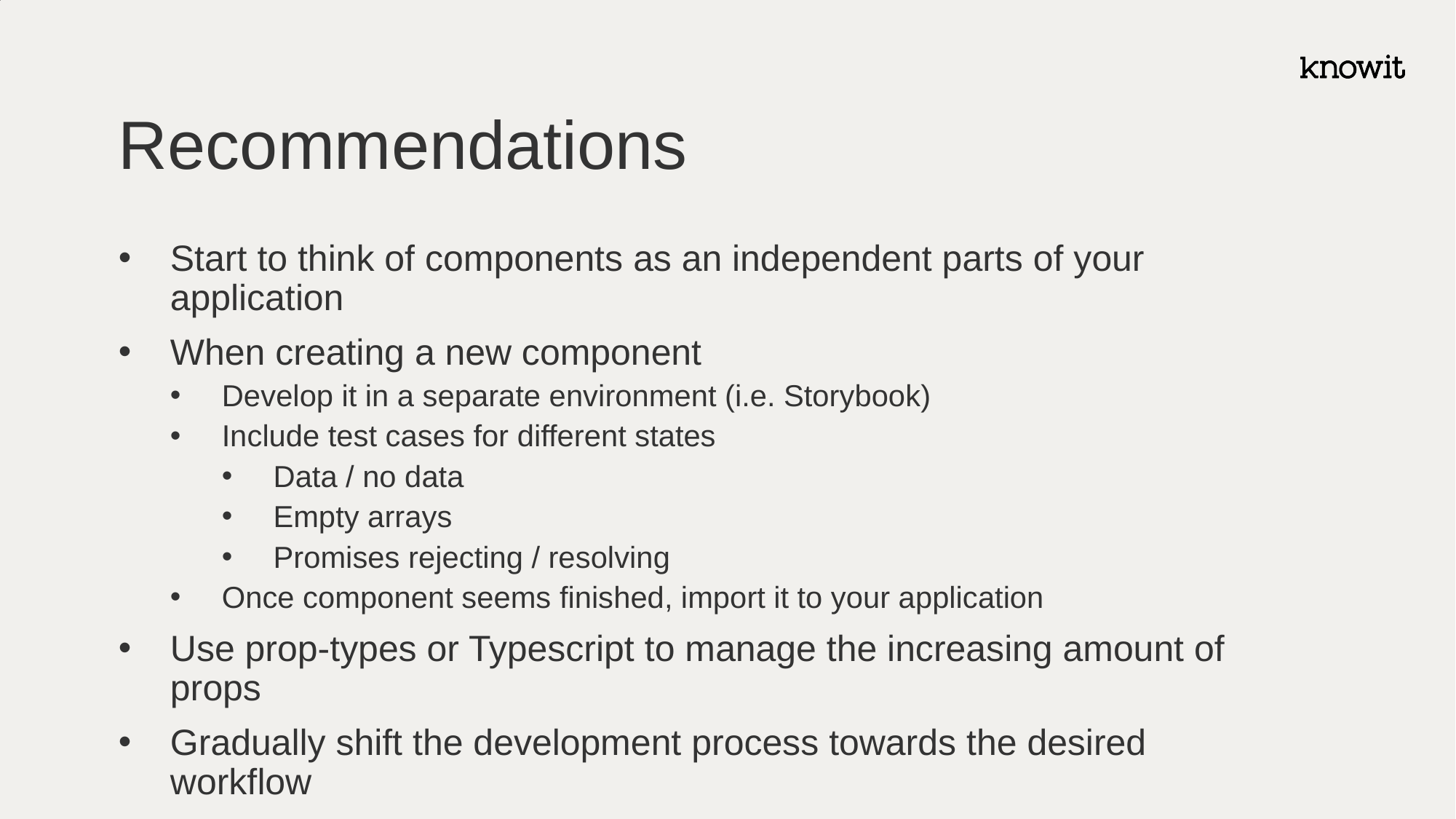

# Recommendations
Start to think of components as an independent parts of your application
When creating a new component
Develop it in a separate environment (i.e. Storybook)
Include test cases for different states
Data / no data
Empty arrays
Promises rejecting / resolving
Once component seems finished, import it to your application
Use prop-types or Typescript to manage the increasing amount of props
Gradually shift the development process towards the desired workflow